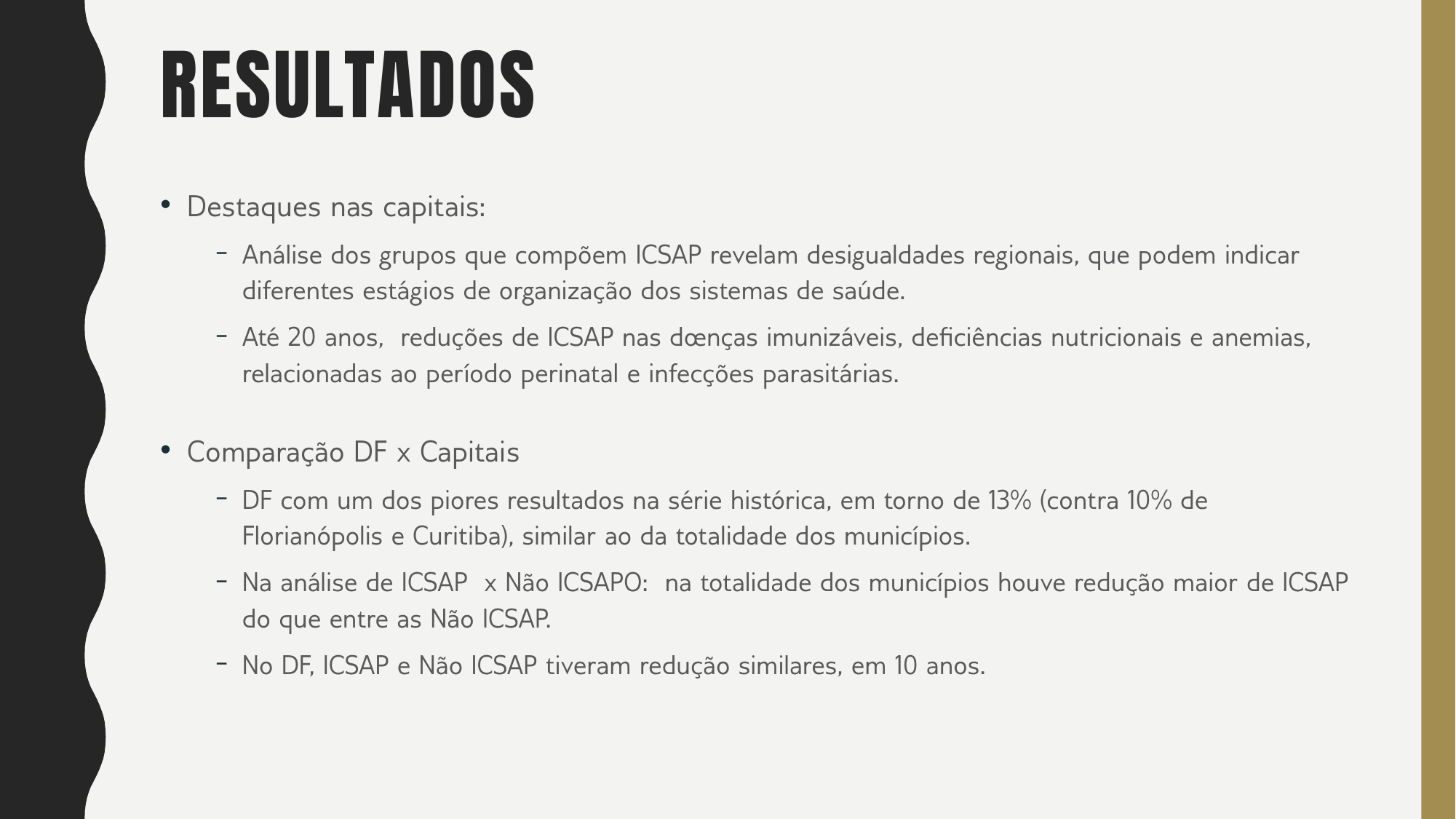

# resultados
Destaques nas capitais:
Análise dos grupos que compõem ICSAP revelam desigualdades regionais, que podem indicar diferentes estágios de organização dos sistemas de saúde.
Até 20 anos,  reduções de ICSAP nas doenças imunizáveis, deficiências nutricionais e anemias, relacionadas ao período perinatal e infecções parasitárias.

Comparação DF x Capitais
DF com um dos piores resultados na série histórica, em torno de 13% (contra 10% de Florianópolis e Curitiba), similar ao da totalidade dos municípios.
Na análise de ICSAP  x Não ICSAPO:  na totalidade dos municípios houve redução maior de ICSAP do que entre as Não ICSAP.
No DF, ICSAP e Não ICSAP tiveram redução similares, em 10 anos.